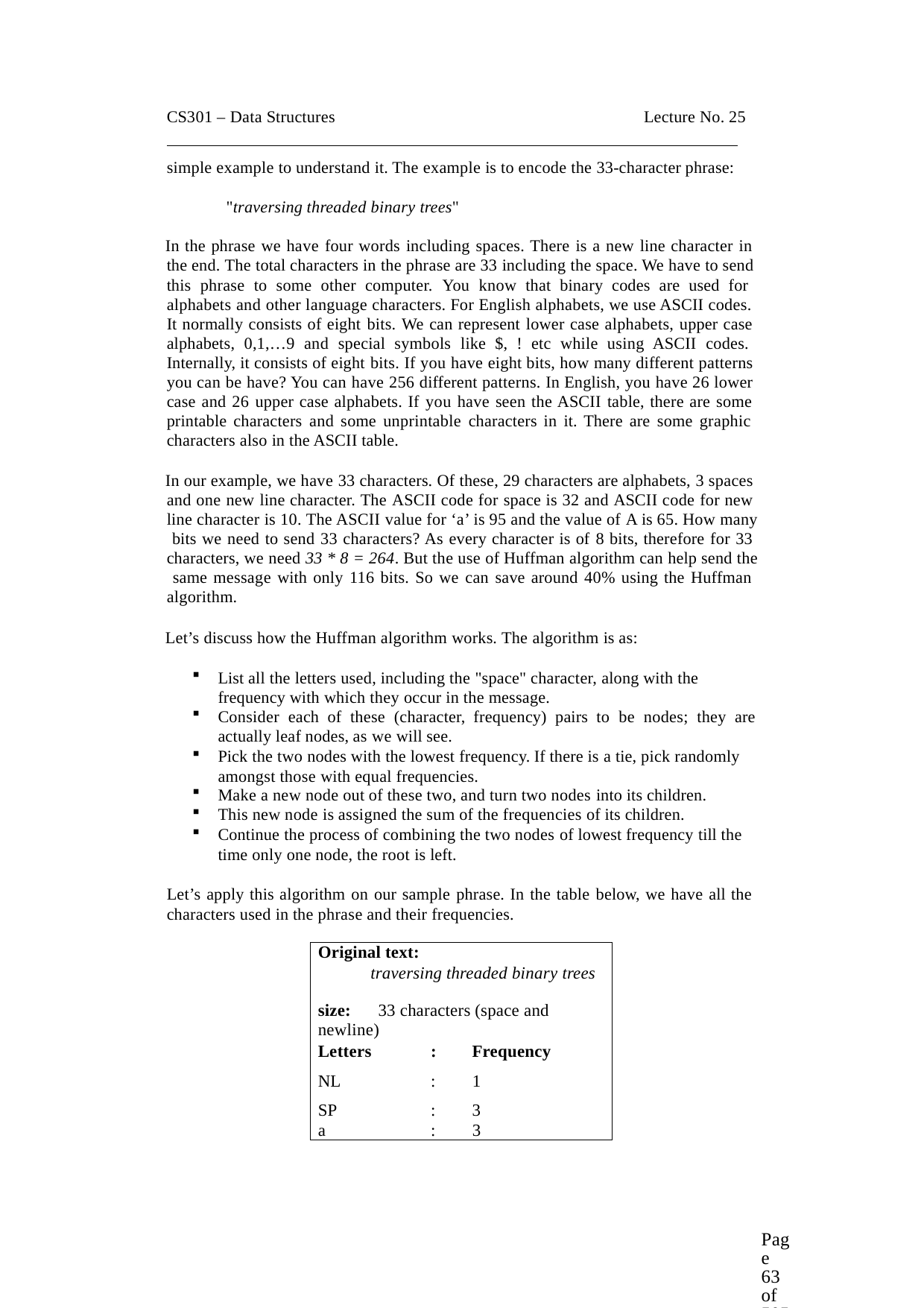

CS301 – Data Structures	Lecture No. 25
simple example to understand it. The example is to encode the 33-character phrase:  "traversing threaded binary trees"

In the phrase we have four words including spaces. There is a new line character in  the end. The total characters in the phrase are 33 including the space. We have to send  this phrase to some other computer. You know that binary codes are used for  alphabets and other language characters. For English alphabets, we use ASCII codes.  It normally consists of eight bits. We can represent lower case alphabets, upper case  alphabets, 0,1,…9 and special symbols like $, ! etc while using ASCII codes.  Internally, it consists of eight bits. If you have eight bits, how many different patterns  you can be have? You can have 256 different patterns. In English, you have 26 lower  case and 26 upper case alphabets. If you have seen the ASCII table, there are some  printable characters and some unprintable characters in it. There are some graphic  characters also in the ASCII table.

In our example, we have 33 characters. Of these, 29 characters are alphabets, 3 spaces  and one new line character. The ASCII code for space is 32 and ASCII code for new  line character is 10. The ASCII value for ‘a’ is 95 and the value of A is 65. How many  bits we need to send 33 characters? As every character is of 8 bits, therefore for 33  characters, we need 33 * 8 = 264. But the use of Huffman algorithm can help send the  same message with only 116 bits. So we can save around 40% using the Huffman  algorithm.

Let’s discuss how the Huffman algorithm works. The algorithm is as:

List all the letters used, including the "space" character, along with the  frequency with which they occur in the message.
Consider  each  of  these  (character,  frequency)  pairs  to  be  nodes;  they are
actually leaf nodes, as we will see.
Pick the two nodes with the lowest frequency. If there is a tie, pick randomly  amongst those with equal frequencies.
Make a new node out of these two, and turn two nodes into its children.
This new node is assigned the sum of the frequencies of its children.
Continue the process of combining the two nodes of lowest frequency till the  time only one node, the root is left.

Let’s apply this algorithm on our sample phrase. In the table below, we have all the  characters used in the phrase and their frequencies.

| Original text: traversing threaded binary trees size: 33 characters (space and newline) |  |
| --- | --- |
| Letters : | Frequency |
| NL : | 1 |
| SP : | 3 |
| a : | 3 |
Page 63 of 505